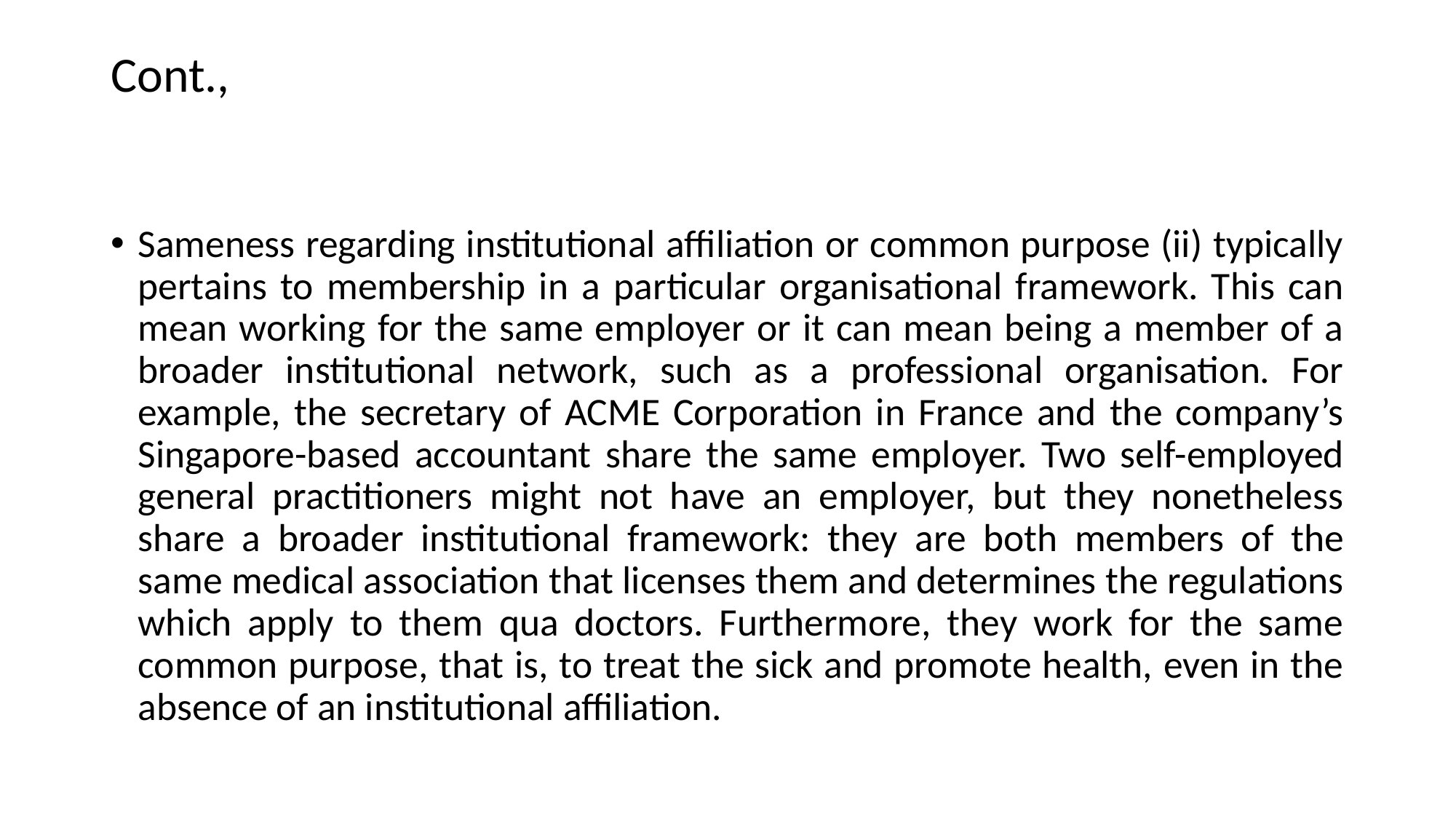

# Cont.,
Sameness regarding institutional affiliation or common purpose (ii) typically pertains to membership in a particular organisational framework. This can mean working for the same employer or it can mean being a member of a broader institutional network, such as a professional organisation. For example, the secretary of ACME Corporation in France and the company’s Singapore-based accountant share the same employer. Two self-employed general practitioners might not have an employer, but they nonetheless share a broader institutional framework: they are both members of the same medical association that licenses them and determines the regulations which apply to them qua doctors. Furthermore, they work for the same common purpose, that is, to treat the sick and promote health, even in the absence of an institutional affiliation.